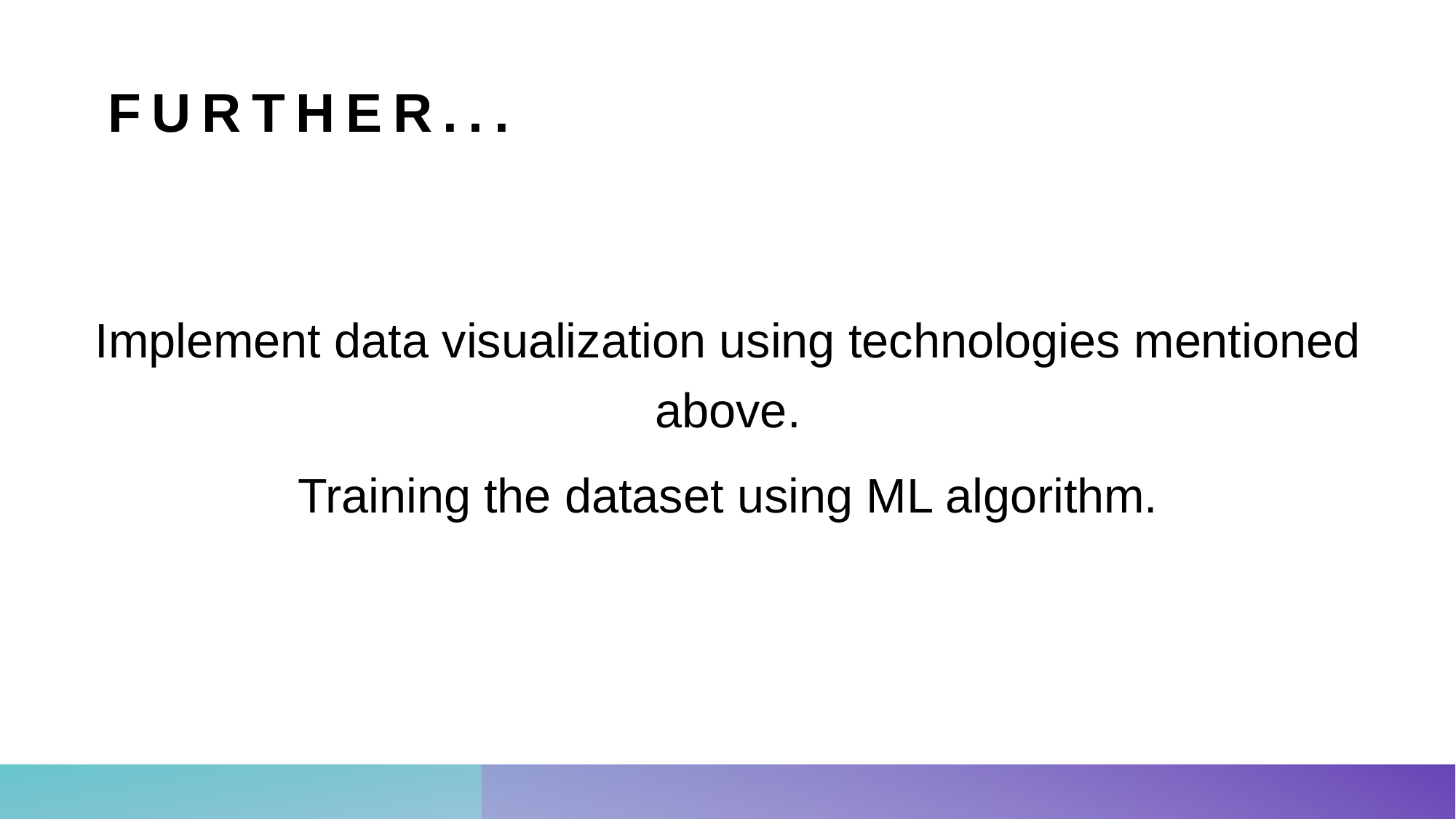

# FURTHER...
Implement data visualization using technologies mentioned above.
Training the dataset using ML algorithm.